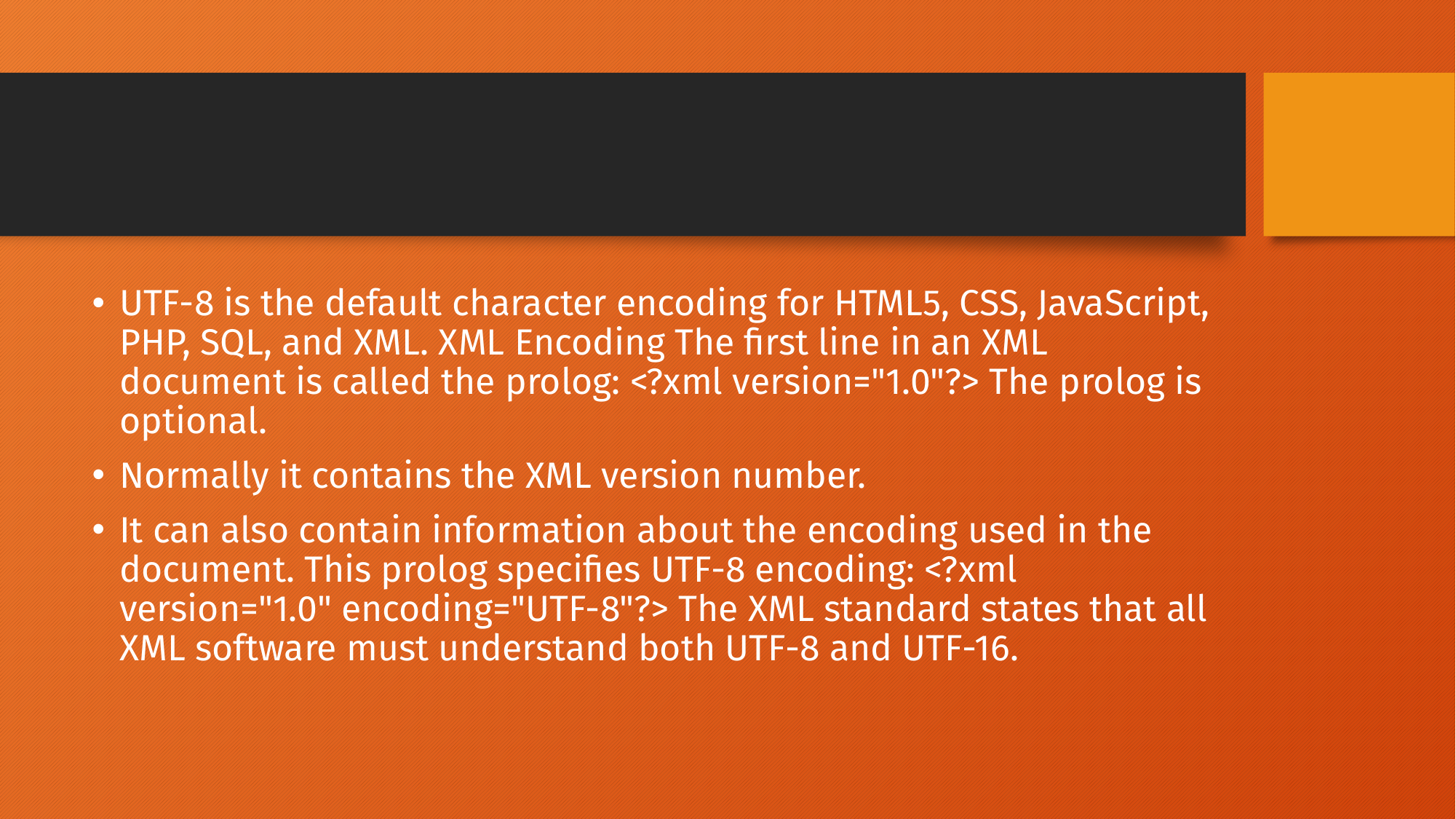

UTF-8 is the default character encoding for HTML5, CSS, JavaScript, PHP, SQL, and XML. XML Encoding The first line in an XML document is called the prolog: <?xml version="1.0"?> The prolog is optional.
Normally it contains the XML version number.
It can also contain information about the encoding used in the document. This prolog specifies UTF-8 encoding: <?xml version="1.0" encoding="UTF-8"?> The XML standard states that all XML software must understand both UTF-8 and UTF-16.